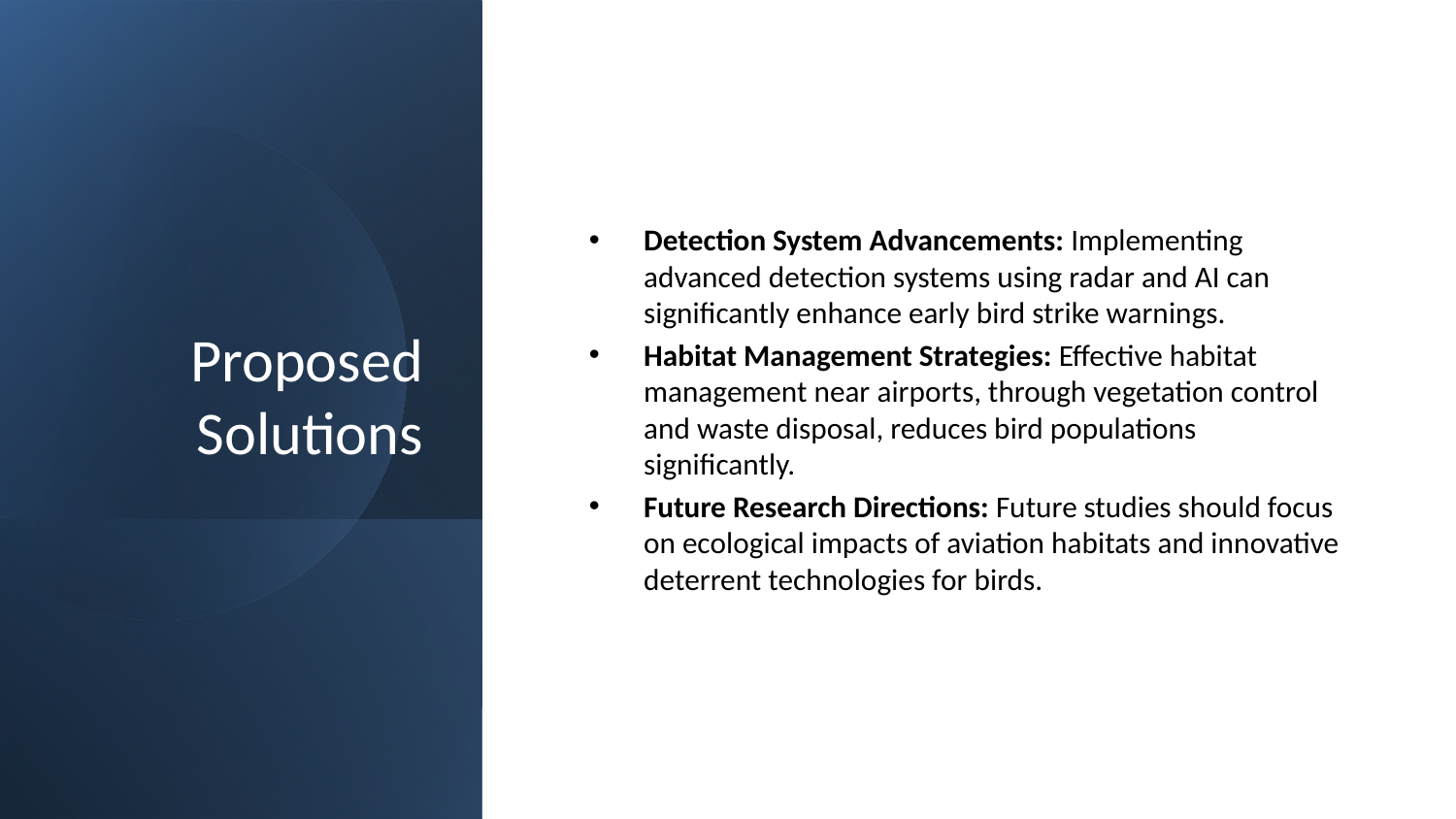

# Proposed Solutions
Detection System Advancements: Implementing advanced detection systems using radar and AI can significantly enhance early bird strike warnings.
Habitat Management Strategies: Effective habitat management near airports, through vegetation control and waste disposal, reduces bird populations significantly.
Future Research Directions: Future studies should focus on ecological impacts of aviation habitats and innovative deterrent technologies for birds.